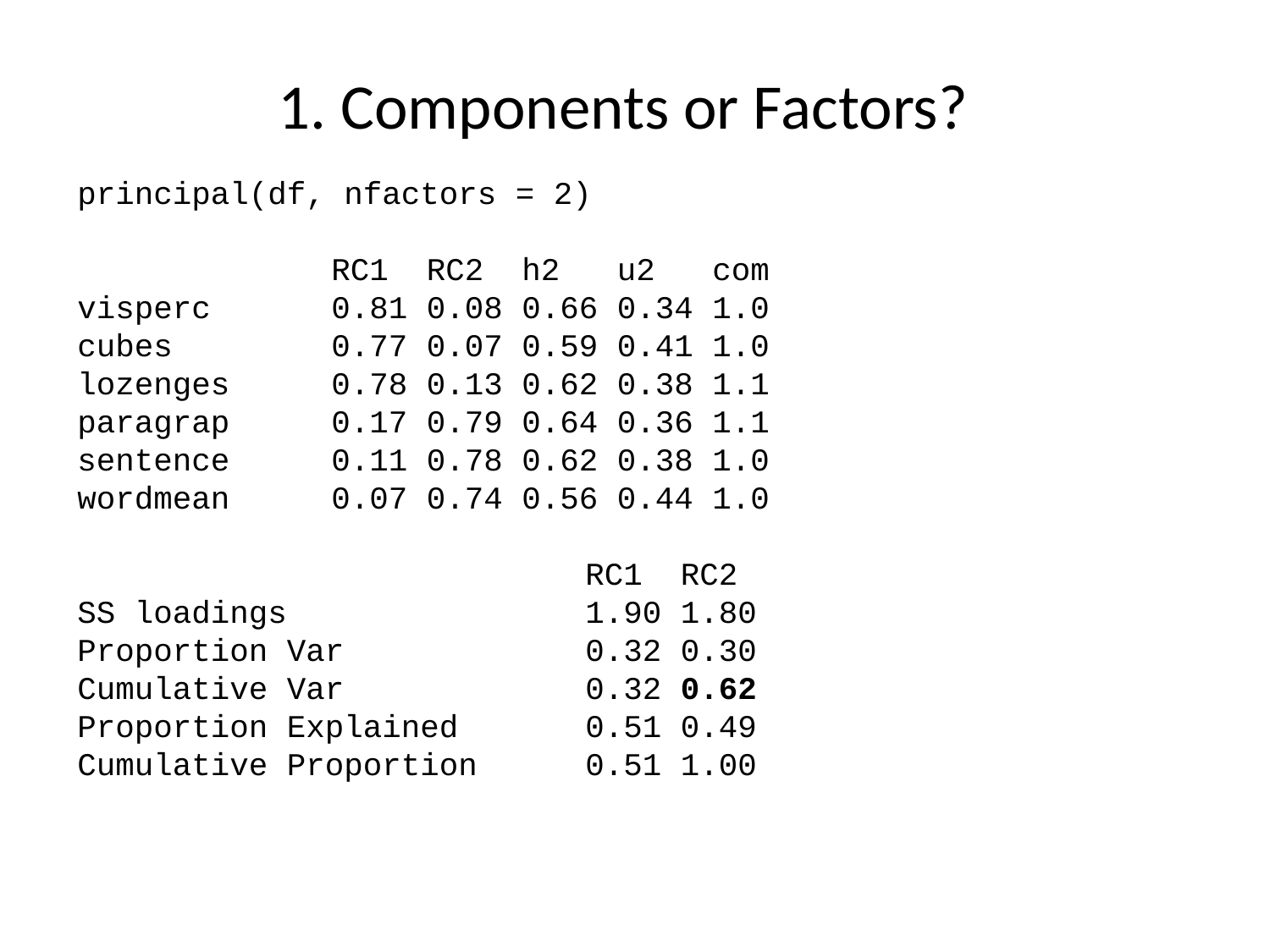

1. Components or Factors?
principal(df, nfactors = 2)

 		RC1  RC2  h2   u2	com
visperc  	0.81 0.08 0.66 0.34 1.0
cubes    	0.77 0.07 0.59 0.41 1.0
lozenges 	0.78 0.13 0.62 0.38 1.1
paragrap 	0.17 0.79 0.64 0.36 1.1
sentence 	0.11 0.78 0.62 0.38 1.0
wordmean 	0.07 0.74 0.56 0.44 1.0

                      	RC1  RC2
SS loadings           	1.90 1.80
Proportion Var        	0.32 0.30
Cumulative Var        	0.32 0.62
Proportion Explained  	0.51 0.49
Cumulative Proportion 	0.51 1.00